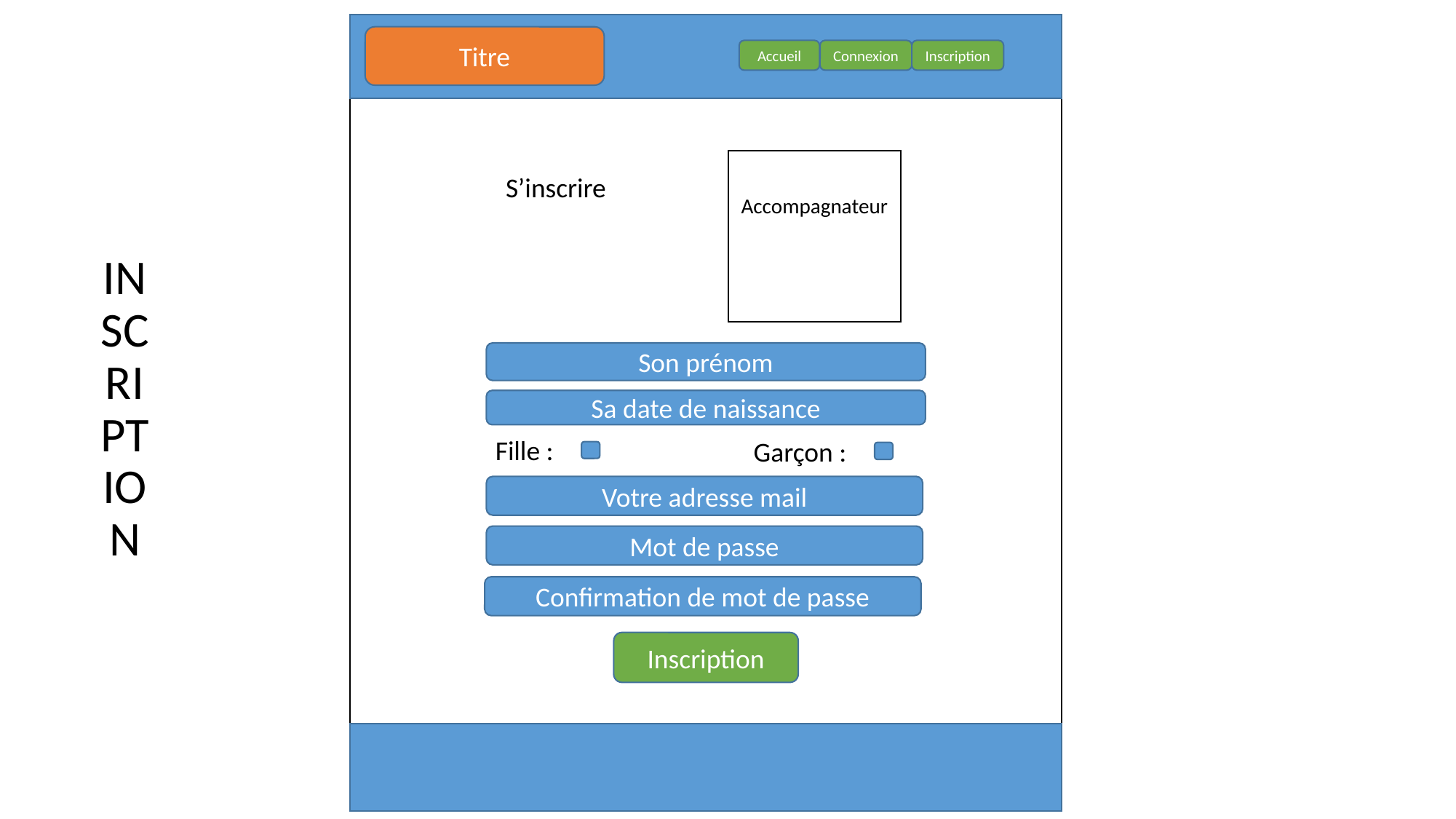

# INSCRIPTION

Titre
Accueil
Connexion
Inscription

S’inscrire
Accompagnateur
Son prénom
Sa date de naissance
Fille :
Garçon :

Votre adresse mail
Mot de passe
Confirmation de mot de passe
Inscription